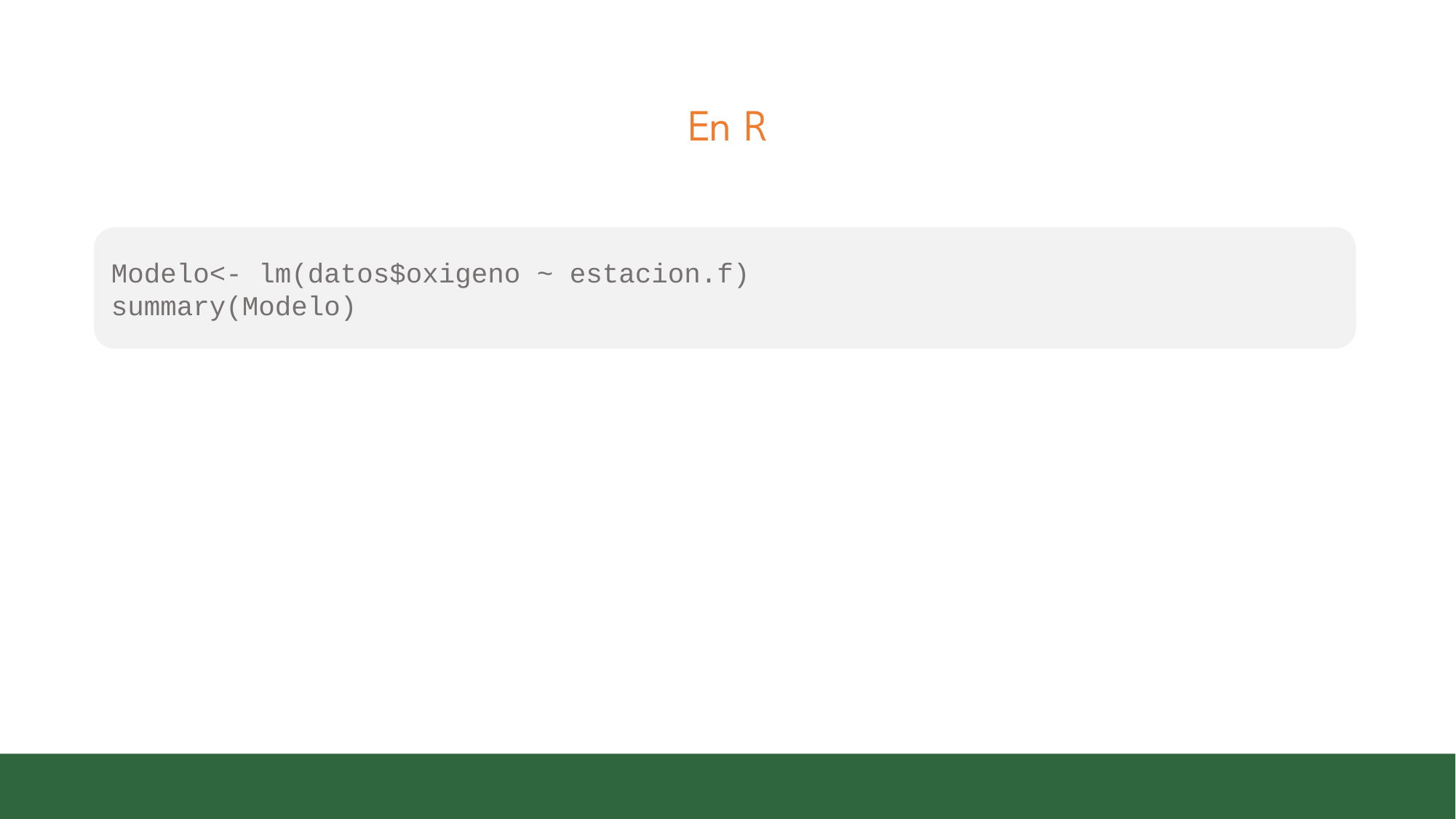

# En R
Modelo<- lm(datos$oxigeno ~ estacion.f)
summary(Modelo)